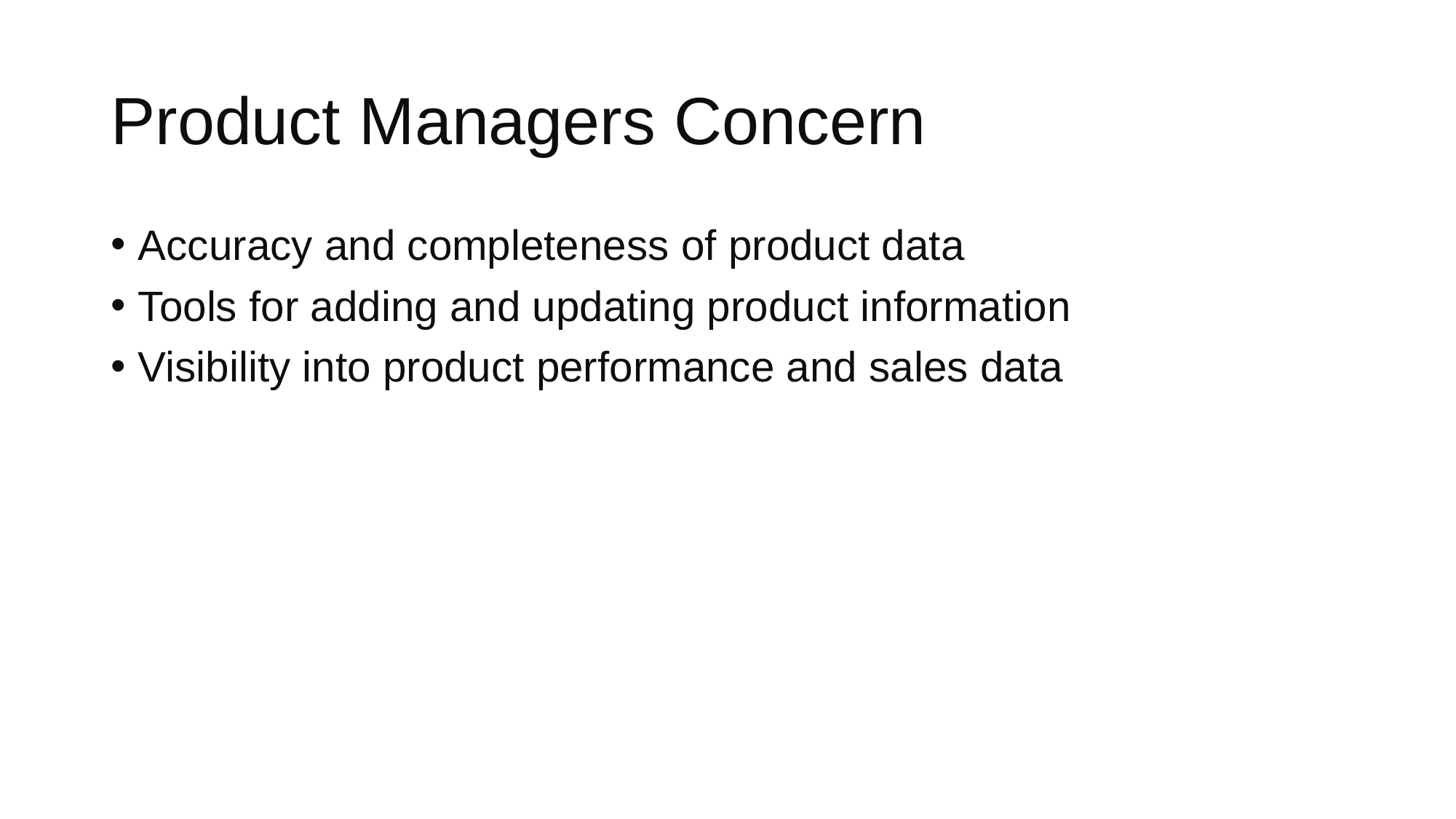

# Product Managers Concern
Accuracy and completeness of product data
Tools for adding and updating product information
Visibility into product performance and sales data